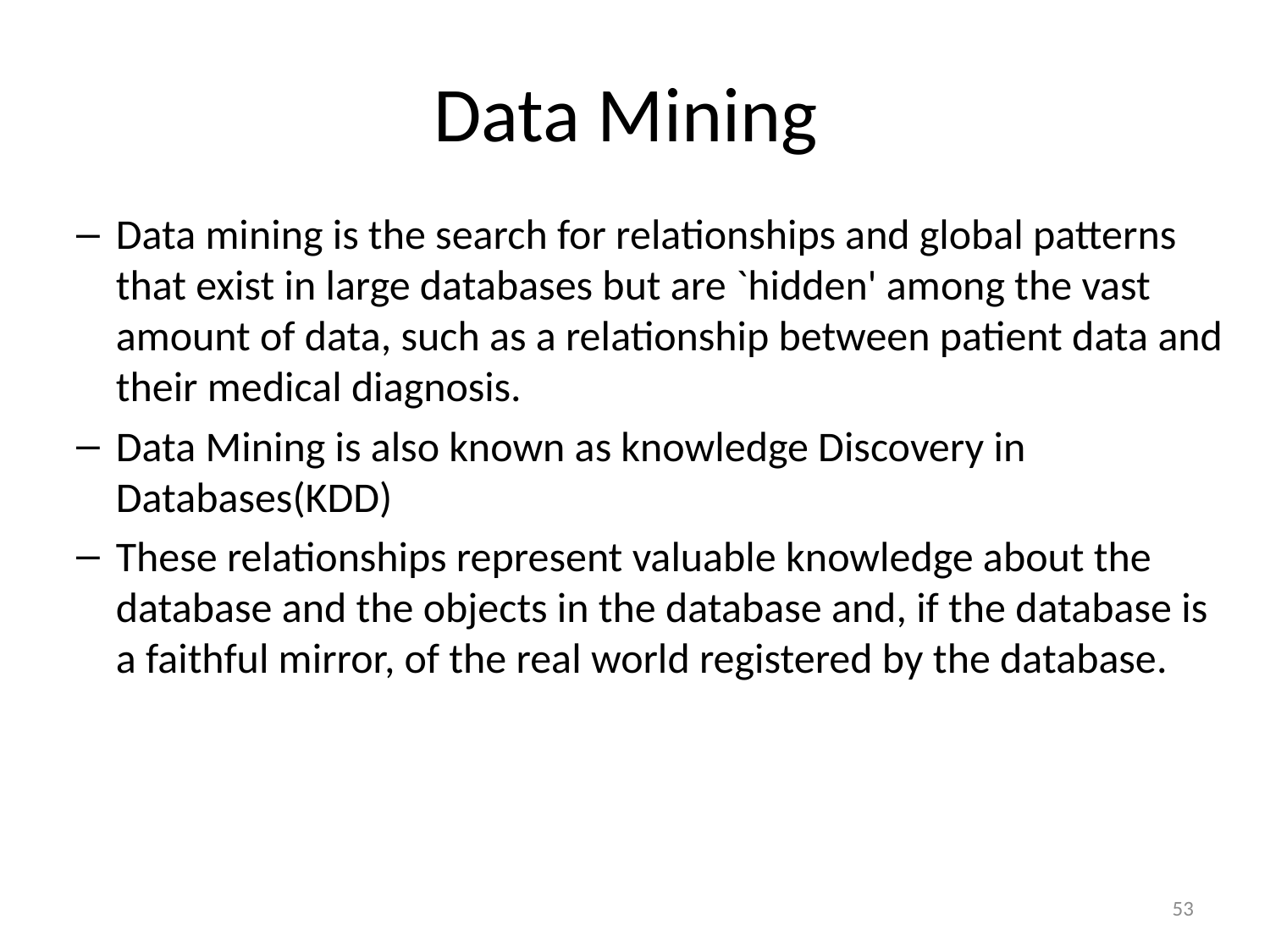

# Data Mining
Data mining is the search for relationships and global patterns that exist in large databases but are `hidden' among the vast amount of data, such as a relationship between patient data and their medical diagnosis.
Data Mining is also known as knowledge Discovery in Databases(KDD)
These relationships represent valuable knowledge about the database and the objects in the database and, if the database is a faithful mirror, of the real world registered by the database.

53